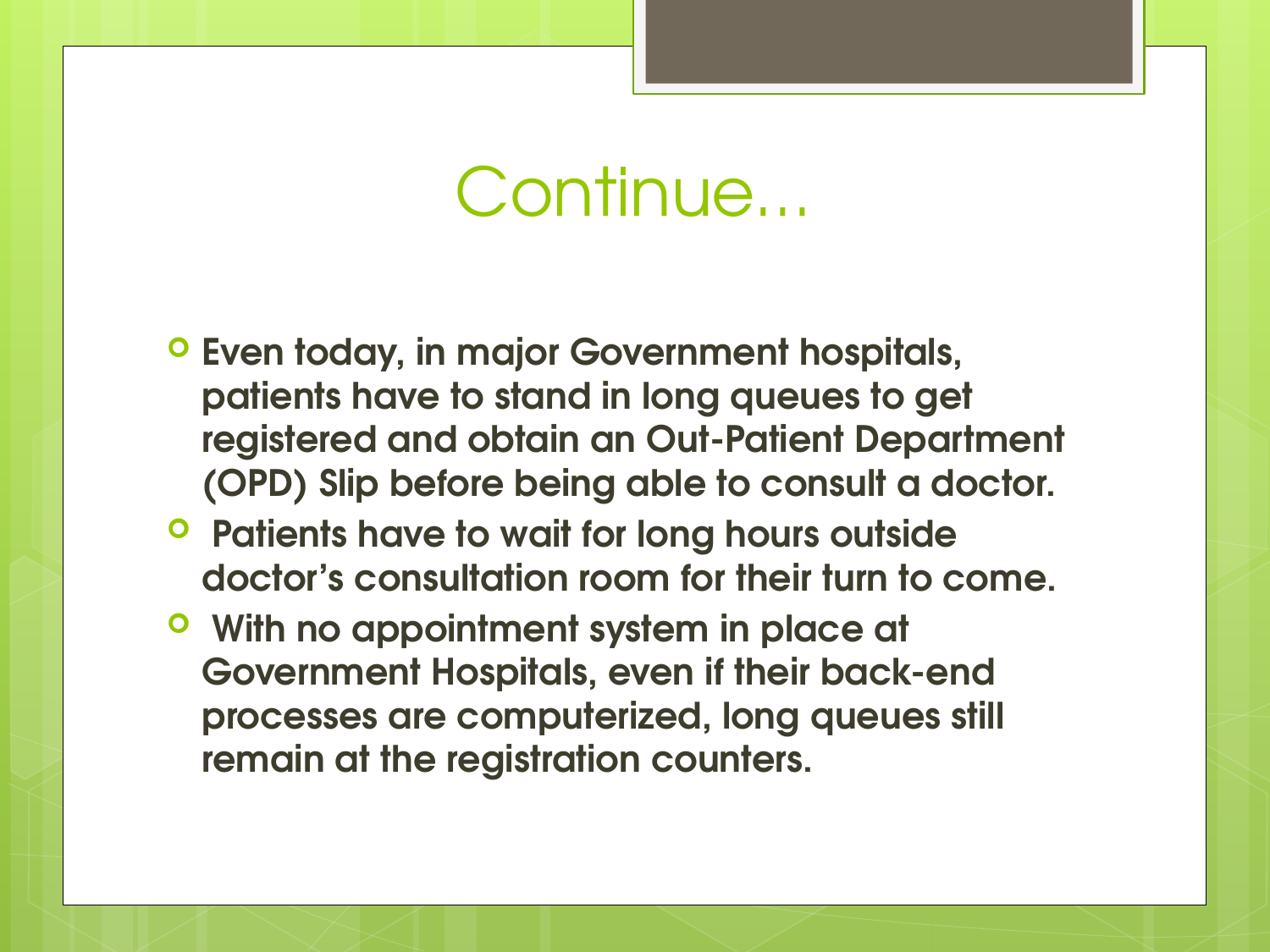

# Continue…
Even today, in major Government hospitals, patients have to stand in long queues to get registered and obtain an Out-Patient Department (OPD) Slip before being able to consult a doctor.
 Patients have to wait for long hours outside doctor’s consultation room for their turn to come.
 With no appointment system in place at Government Hospitals, even if their back-end processes are computerized, long queues still remain at the registration counters.